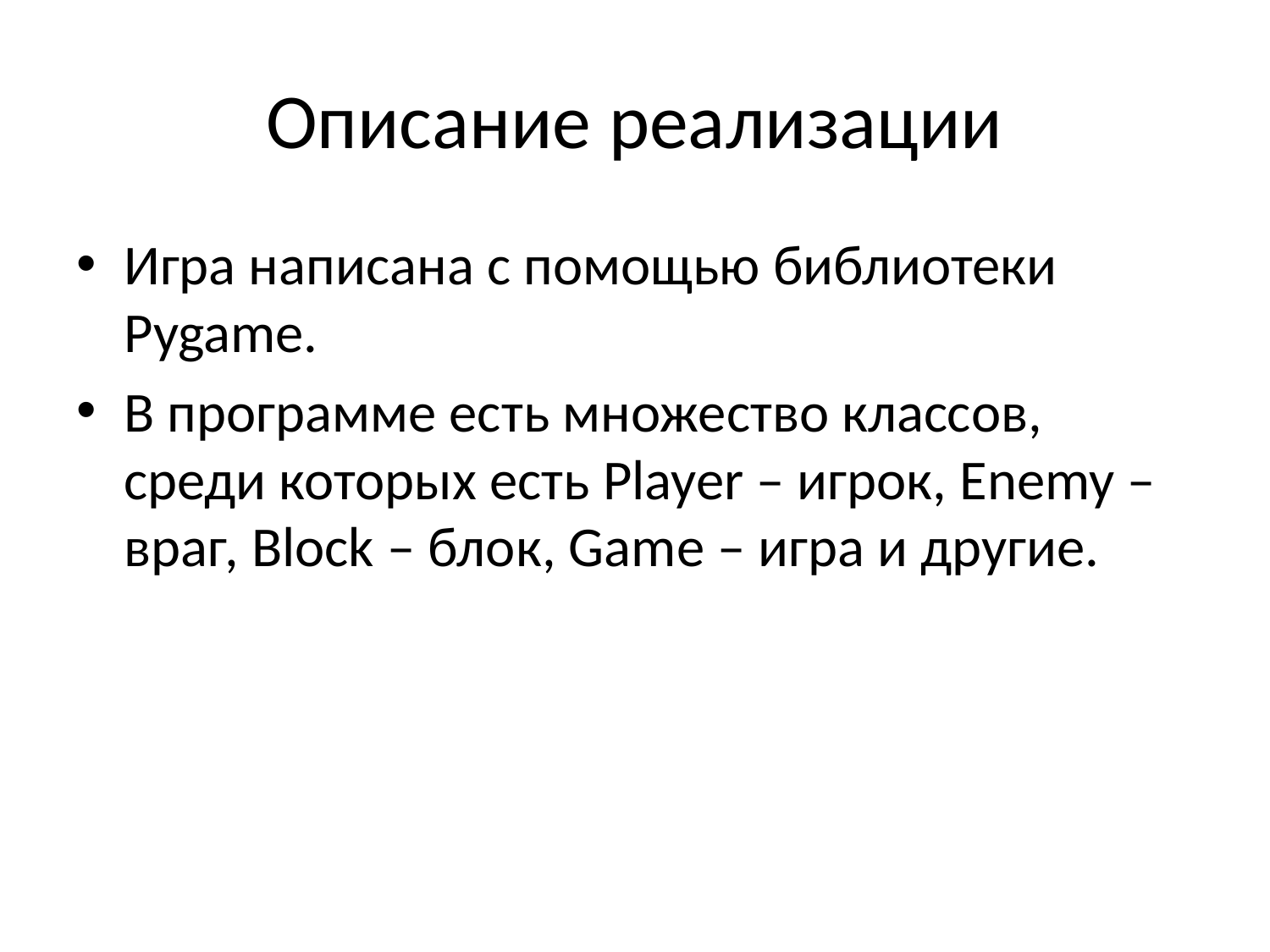

# Описание реализации
Игра написана с помощью библиотеки Pygame.
В программе есть множество классов, среди которых есть Player – игрок, Enemy – враг, Block – блок, Game – игра и другие.